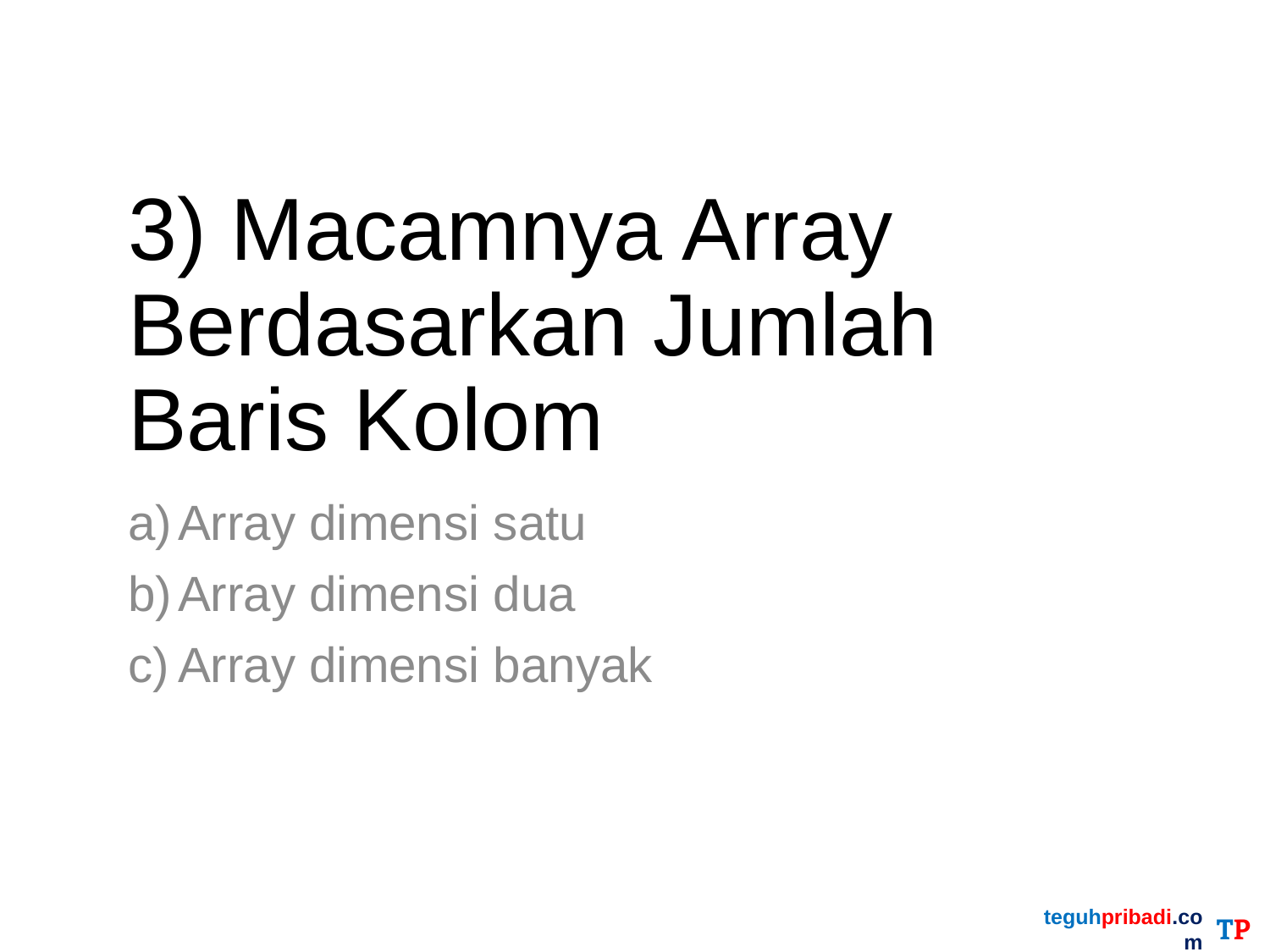

# 3) Macamnya Array Berdasarkan Jumlah Baris Kolom
Array dimensi satu
Array dimensi dua
Array dimensi banyak